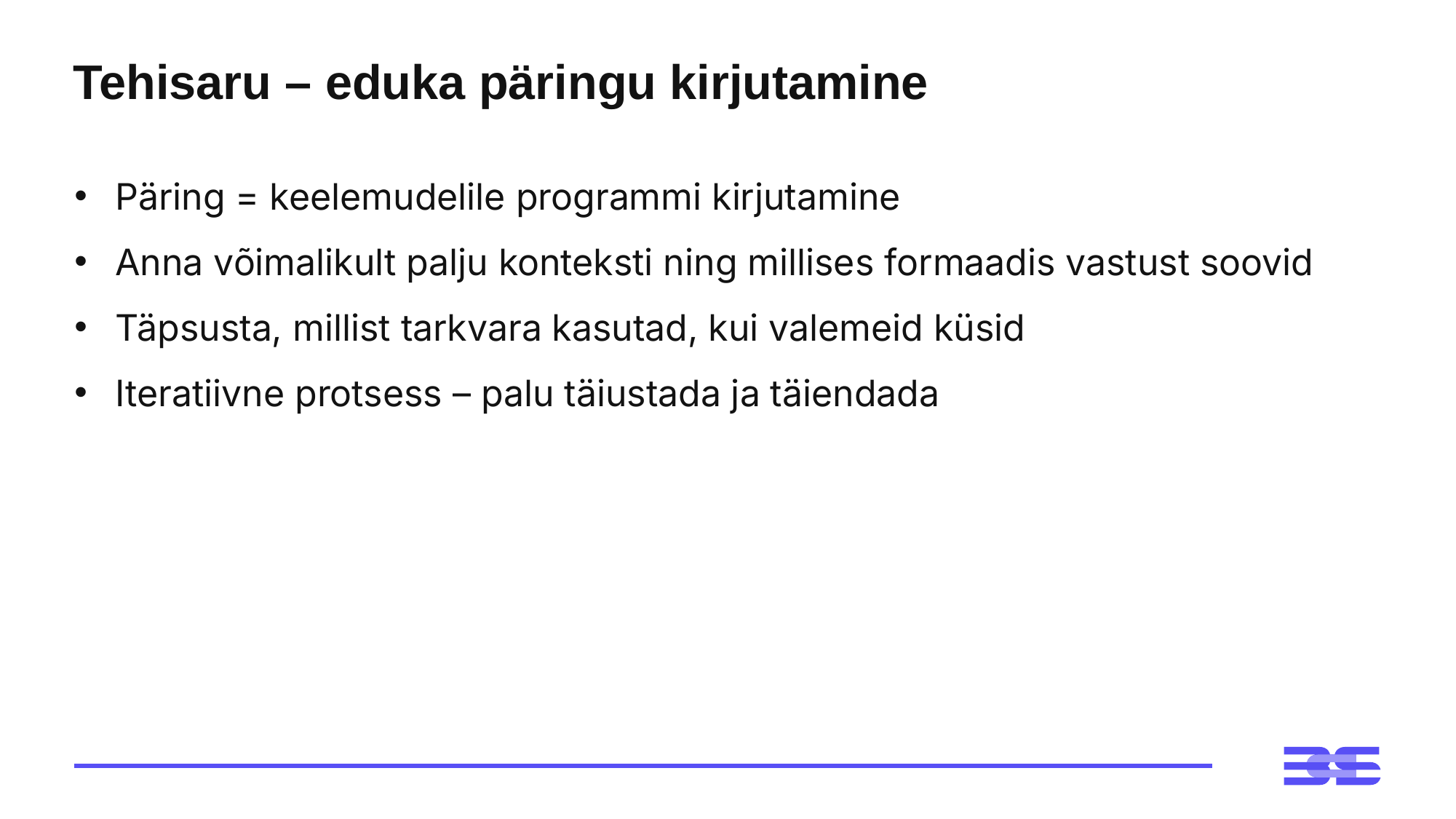

# Tehisaru – eduka päringu kirjutamine
Päring = keelemudelile programmi kirjutamine
Anna võimalikult palju konteksti ning millises formaadis vastust soovid
Täpsusta, millist tarkvara kasutad, kui valemeid küsid
Iteratiivne protsess – palu täiustada ja täiendada